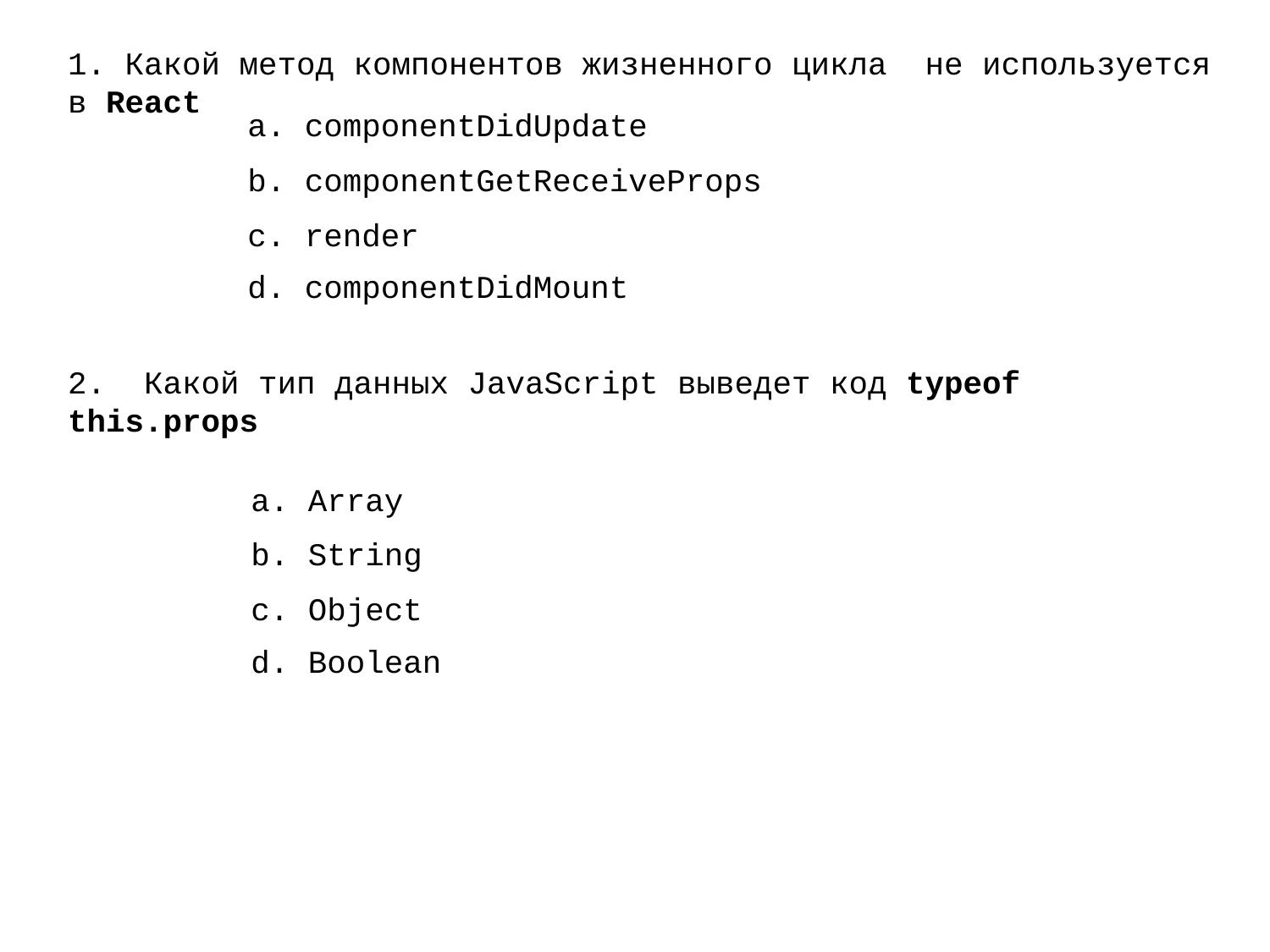

1. Какой метод компонентов жизненного цикла  не используется в React
a. componentDidUpdate
b. componentGetReceiveProps
c. render
d. componentDidMount
2.  Какой тип данных JavaScript выведет код typeof this.props
a. Array
b. String
c. Object
d. Boolean